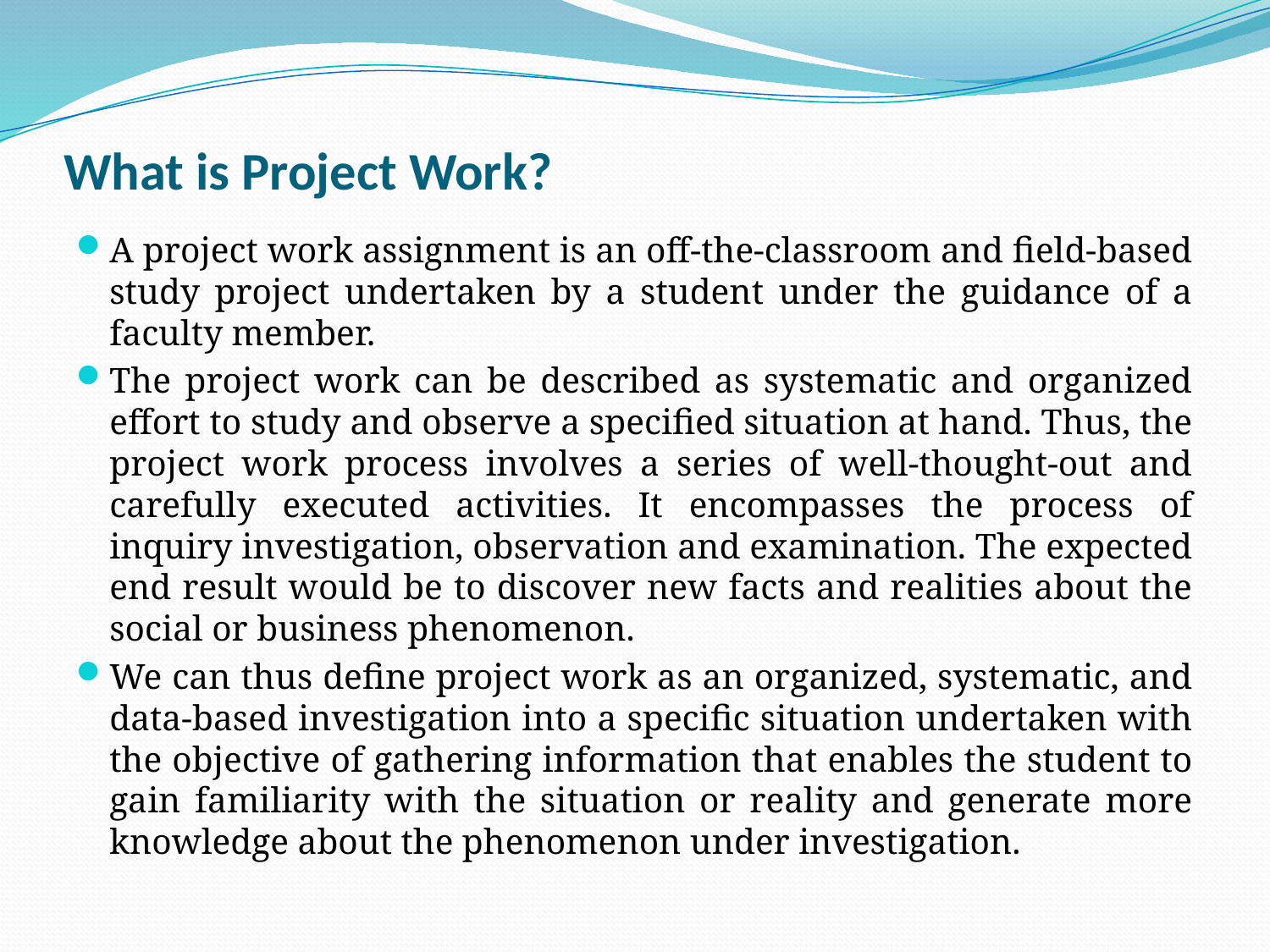

# What is Project Work?
A project work assignment is an off-the-classroom and field-based study project undertaken by a student under the guidance of a faculty member.
The project work can be described as systematic and organized effort to study and observe a specified situation at hand. Thus, the project work process involves a series of well-thought-out and carefully executed activities. It encompasses the process of inquiry investigation, observation and examination. The expected end result would be to discover new facts and realities about the social or business phenomenon.
We can thus define project work as an organized, systematic, and data-based investigation into a specific situation undertaken with the objective of gathering information that enables the student to gain familiarity with the situation or reality and generate more knowledge about the phenomenon under investigation.